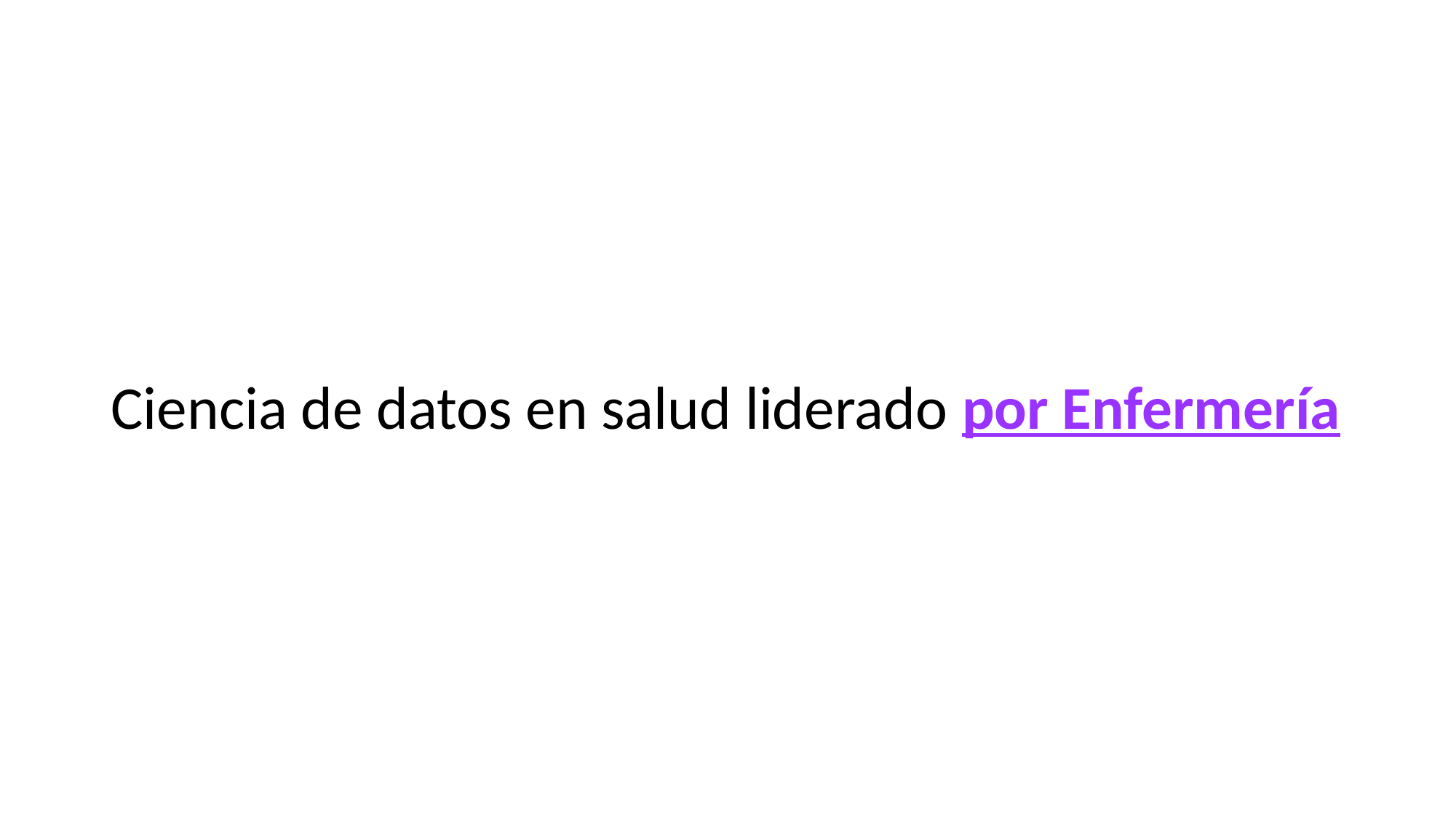

# Ciencia de datos en salud liderado por Enfermería